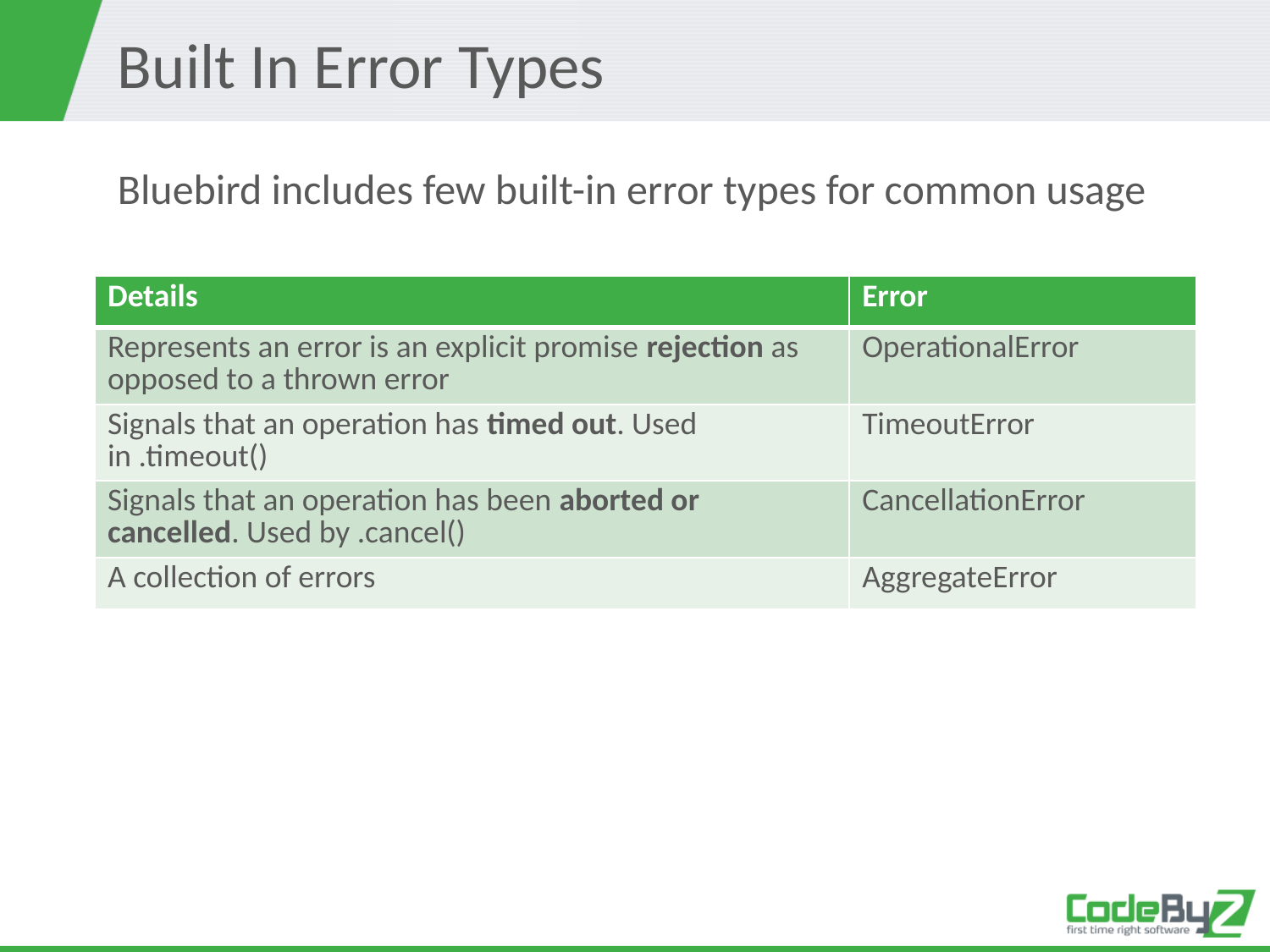

# Built In Error Types
Bluebird includes few built-in error types for common usage
| Details | Error |
| --- | --- |
| Represents an error is an explicit promise rejection as opposed to a thrown error | OperationalError |
| Signals that an operation has timed out. Used in .timeout() | TimeoutError |
| Signals that an operation has been aborted or cancelled. Used by .cancel() | CancellationError |
| A collection of errors | AggregateError |